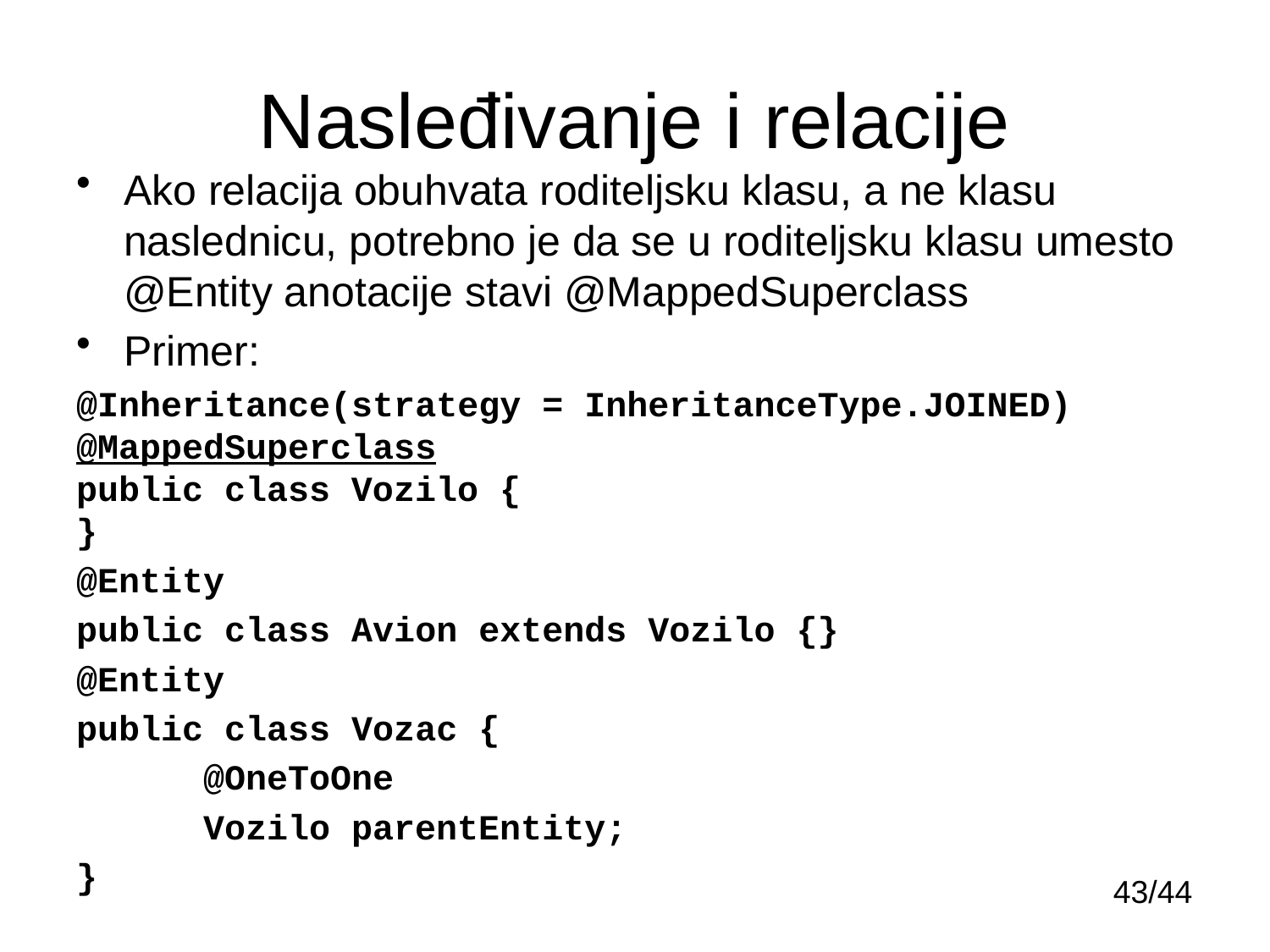

# Nasleđivanje i relacije
Ako relacija obuhvata roditeljsku klasu, a ne klasu naslednicu, potrebno je da se u roditeljsku klasu umesto @Entity anotacije stavi @MappedSuperclass
Primer:
@Inheritance(strategy = InheritanceType.JOINED)
@MappedSuperclass
public class Vozilo {
}
@Entity
public class Avion extends Vozilo {}
@Entity
public class Vozac {
	@OneToOne
	Vozilo parentEntity;
}